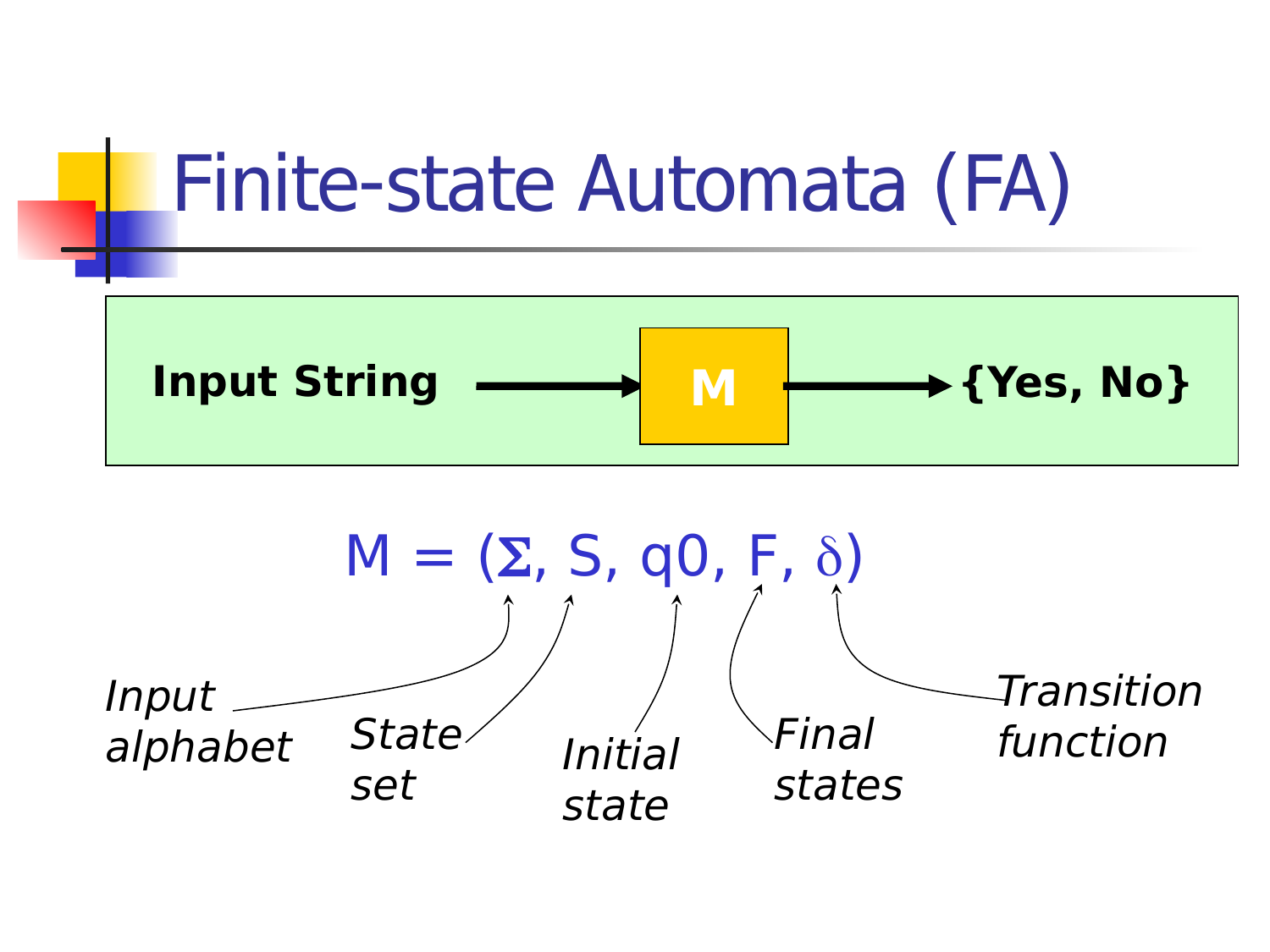

# Finite-state Automata (FA)

M
Input String
{Yes, No}

M = (Σ, S, q0, F, δ)

Transition function
Input alphabet
State set
Final states
Initial state